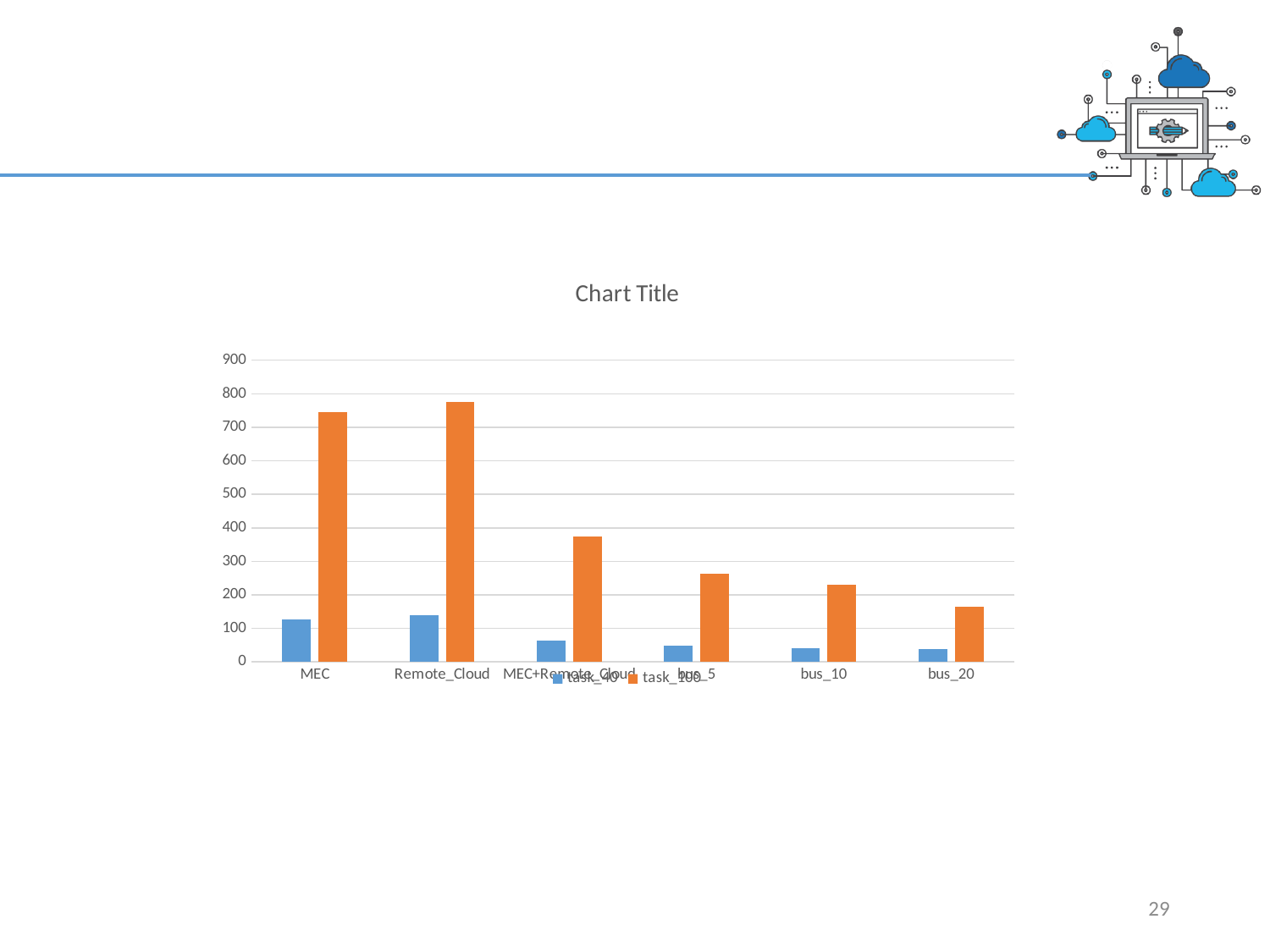

#

### Chart:

| Category | task_40 | task_100 |
|---|---|---|
| MEC | 127.372701306856 | 746.019961306012 |
| Remote_Cloud | 139.373436306856 | 774.381761306012 |
| MEC+Remote_Cloud | 63.6498541689712 | 373.31167940485 |
| bus_5 | 49.5225887913404 | 261.828725069715 |
| bus_10 | 41.6504912564375 | 231.151240650223 |
| bus_20 | 39.1091428659161 | 164.482593644098 |
29